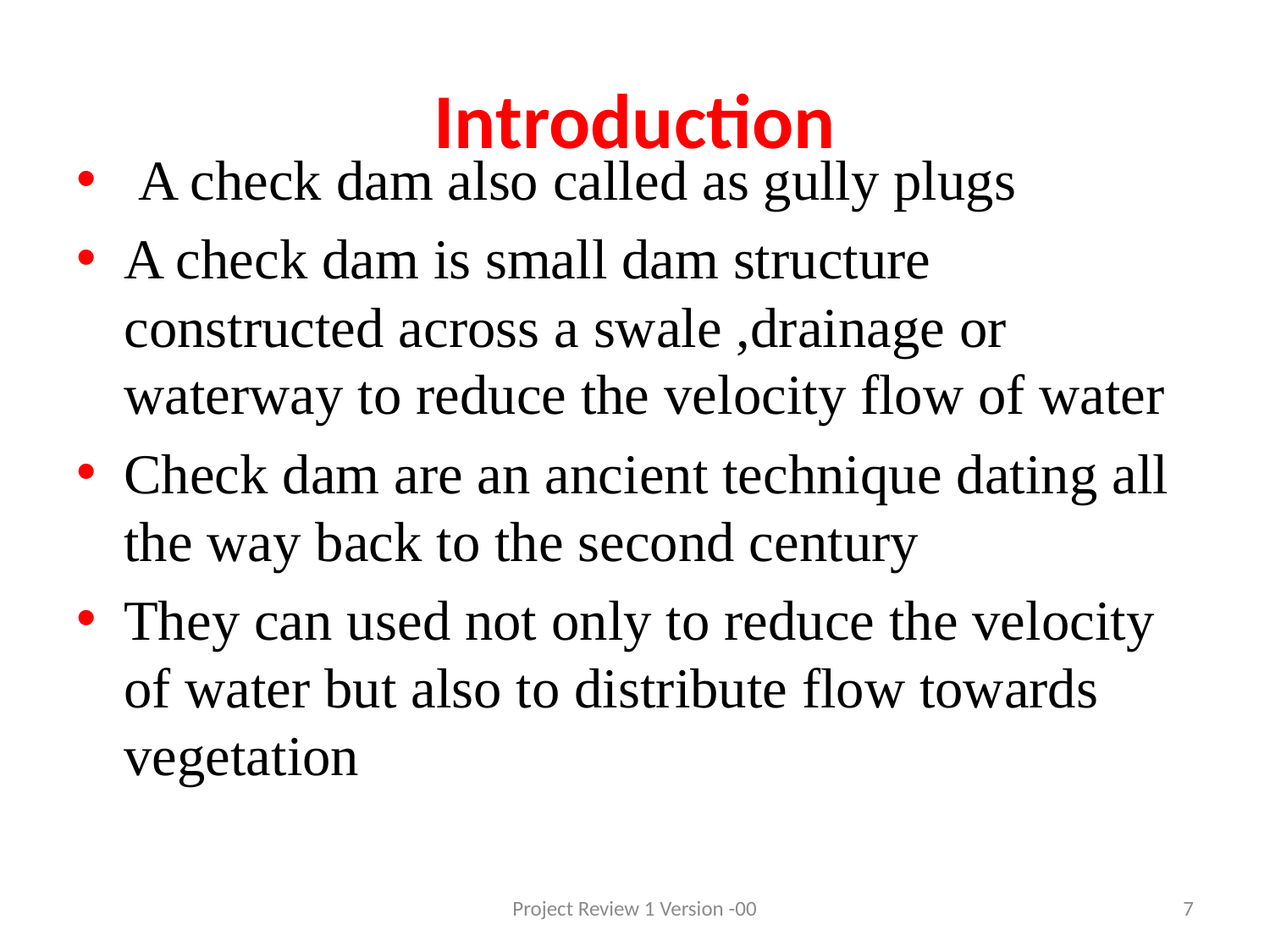

# Introduction
 A check dam also called as gully plugs
A check dam is small dam structure constructed across a swale ,drainage or waterway to reduce the velocity flow of water
Check dam are an ancient technique dating all  the way back to the second century
They can used not only to reduce the velocity of water but also to distribute flow towards vegetation
Project Review 1 Version -00
7